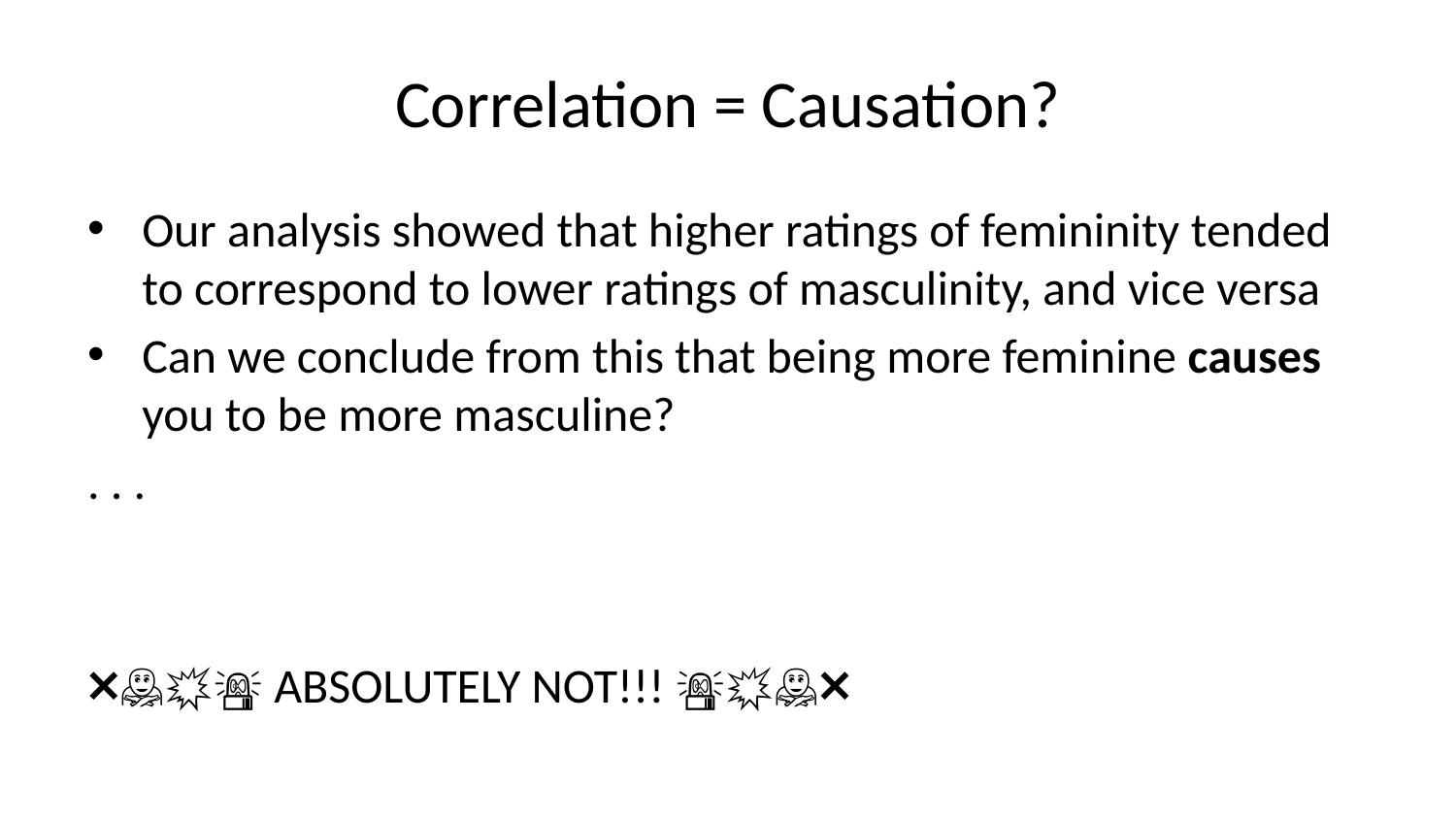

# Correlation = Causation?
Our analysis showed that higher ratings of femininity tended to correspond to lower ratings of masculinity, and vice versa
Can we conclude from this that being more feminine causes you to be more masculine?
. . .

❌🙅💥🚨 ABSOLUTELY NOT!!! 🚨💥🙅❌